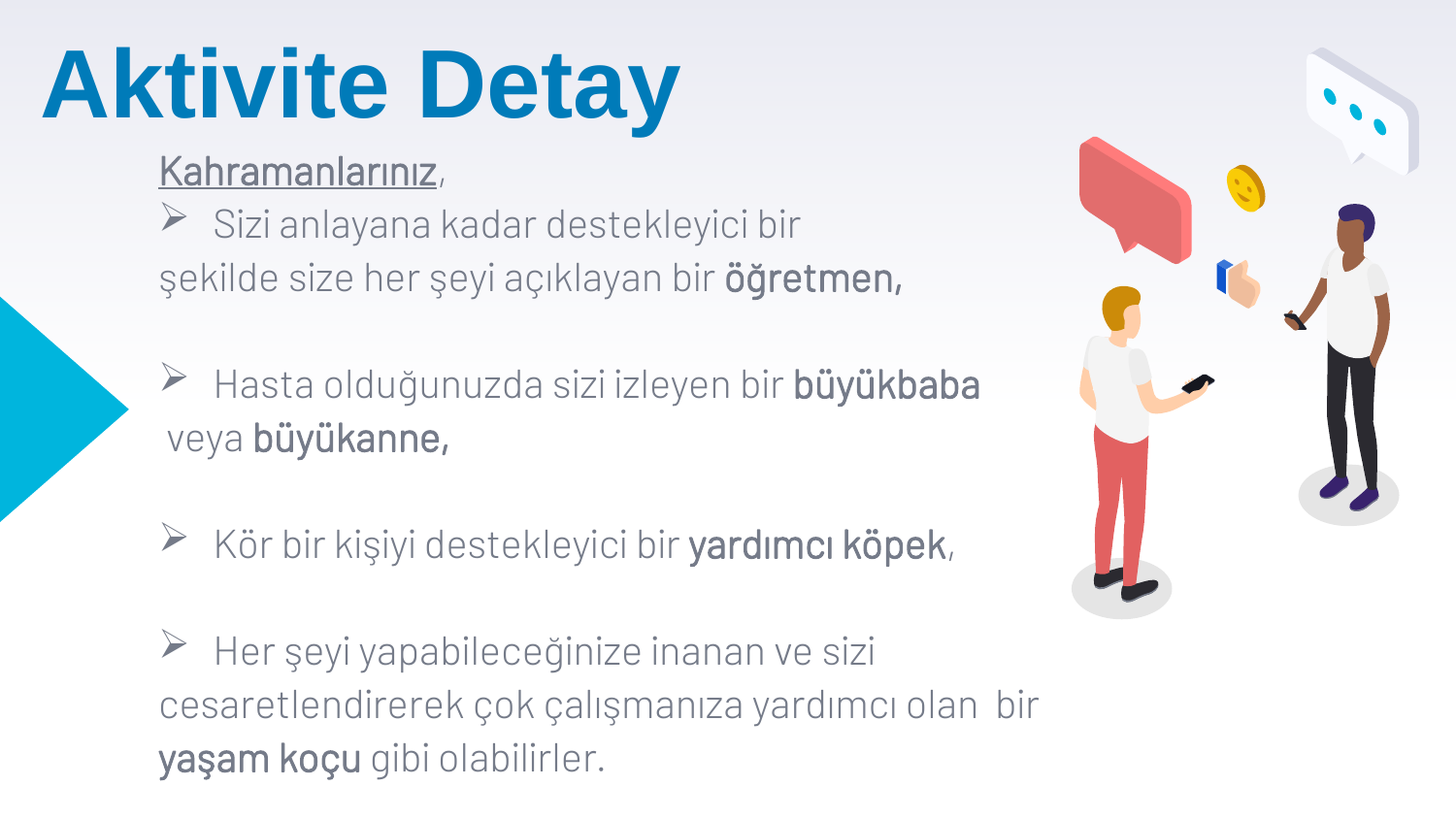

Aktivite Detay

Kahramanlarınız,
Sizi anlayana kadar destekleyici bir
şekilde size her şeyi açıklayan bir öğretmen,

Hasta olduğunuzda sizi izleyen bir büyükbaba
 veya büyükanne,

Kör bir kişiyi destekleyici bir yardımcı köpek,

Her şeyi yapabileceğinize inanan ve sizi
cesaretlendirerek çok çalışmanıza yardımcı olan  bir
yaşam koçu gibi olabilirler.